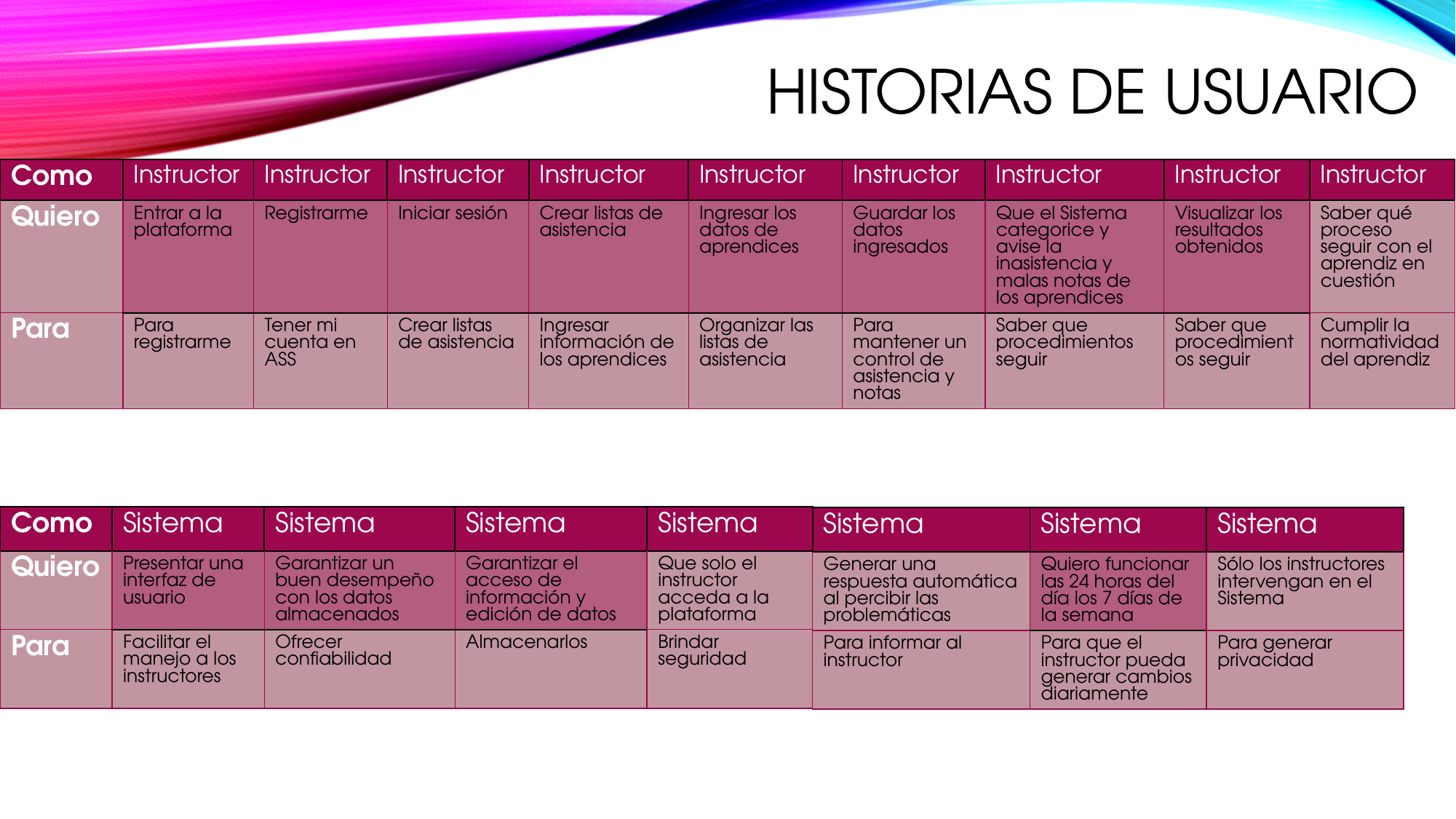

# Historias de Usuario
| Como | Instructor | Instructor | Instructor | Instructor | Instructor | Instructor | Instructor | Instructor | Instructor |
| --- | --- | --- | --- | --- | --- | --- | --- | --- | --- |
| Quiero | Entrar a la plataforma | Registrarme | Iniciar sesión | Crear listas de asistencia | Ingresar los datos de aprendices | Guardar los datos ingresados | Que el Sistema categorice y avise la inasistencia y malas notas de los aprendices | Visualizar los resultados obtenidos | Saber qué proceso seguir con el aprendiz en cuestión |
| Para | Para registrarme | Tener mi cuenta en ASS | Crear listas de asistencia | Ingresar información de los aprendices | Organizar las listas de asistencia | Para mantener un control de asistencia y notas | Saber que procedimientos seguir | Saber que procedimientos seguir | Cumplir la normatividad del aprendiz |
| Como | Sistema | Sistema | Sistema | Sistema |
| --- | --- | --- | --- | --- |
| Quiero | Presentar una interfaz de usuario | Garantizar un buen desempeño con los datos almacenados | Garantizar el acceso de información y edición de datos | Que solo el instructor acceda a la plataforma |
| Para | Facilitar el manejo a los instructores | Ofrecer confiabilidad | Almacenarlos | Brindar seguridad |
| Sistema | Sistema | Sistema |
| --- | --- | --- |
| Generar una respuesta automática al percibir las problemáticas | Quiero funcionar las 24 horas del día los 7 días de la semana | Sólo los instructores intervengan en el Sistema |
| Para informar al instructor | Para que el instructor pueda generar cambios diariamente | Para generar privacidad |